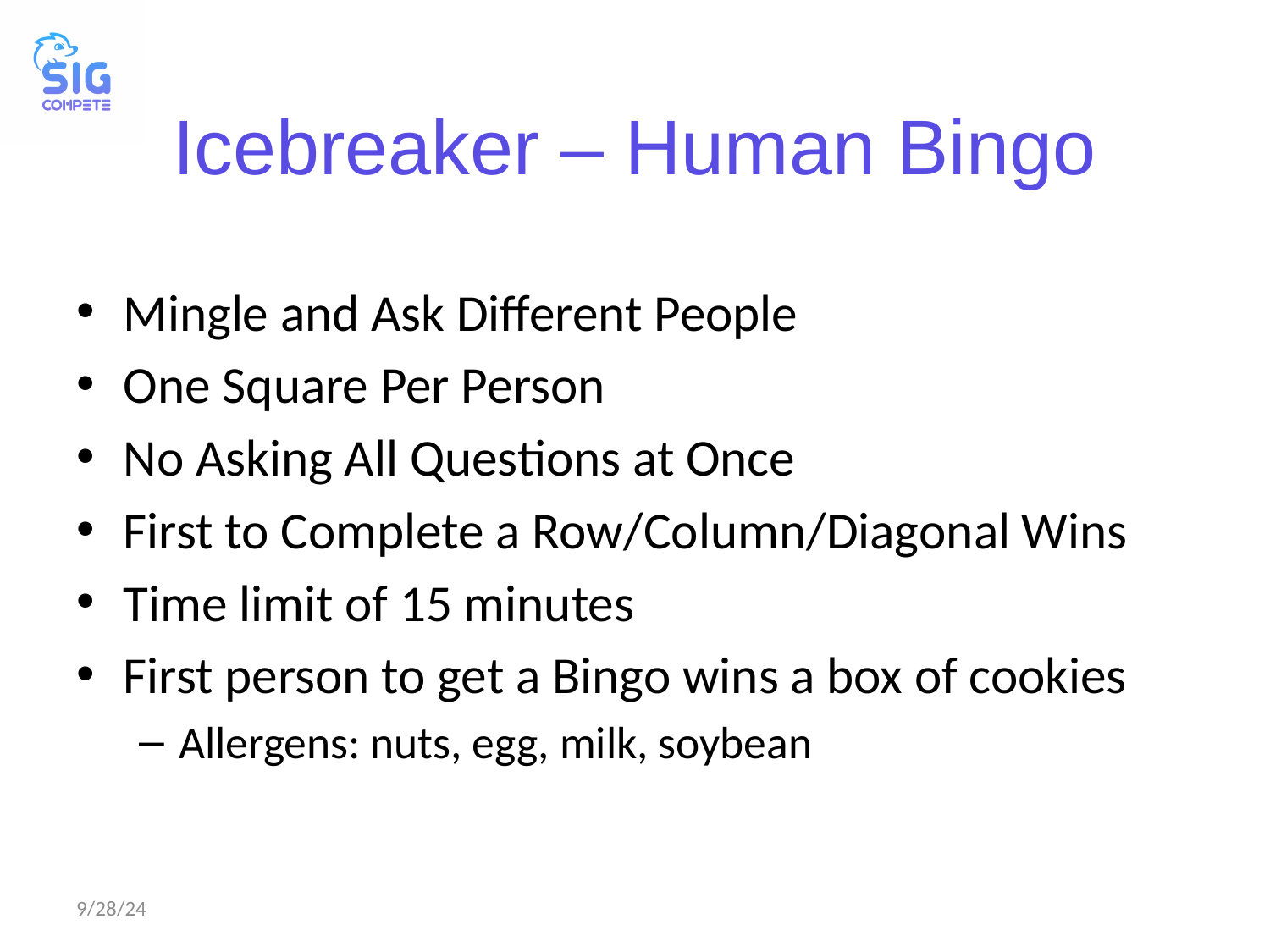

# Icebreaker – Human Bingo
Mingle and Ask Different People
One Square Per Person
No Asking All Questions at Once
First to Complete a Row/Column/Diagonal Wins
Time limit of 15 minutes
First person to get a Bingo wins a box of cookies
Allergens: nuts, egg, milk, soybean

9/28/24